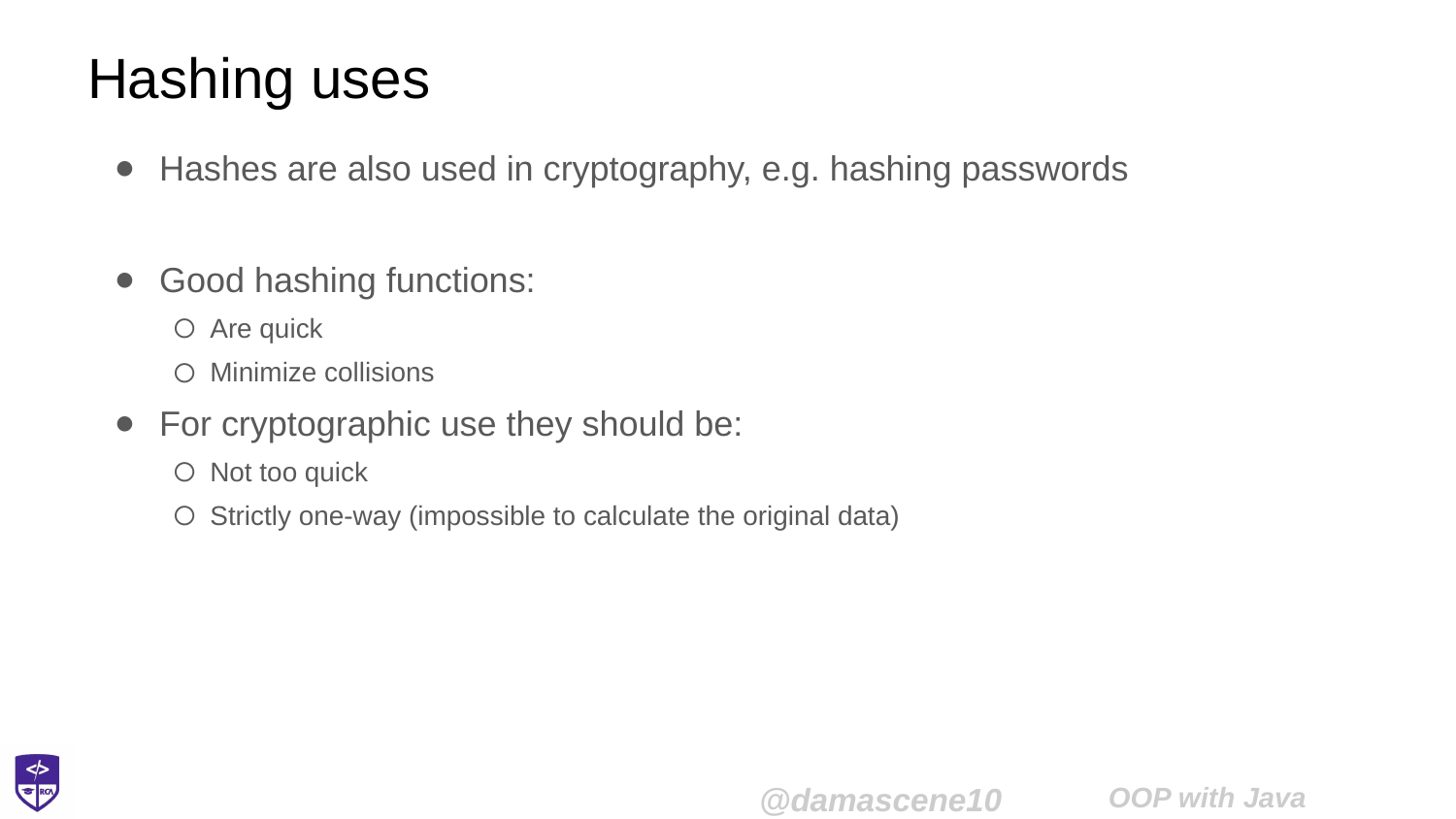

# Hashing uses
Hashes are also used in cryptography, e.g. hashing passwords

Good hashing functions:
Are quick
Minimize collisions
For cryptographic use they should be:
Not too quick
Strictly one-way (impossible to calculate the original data)